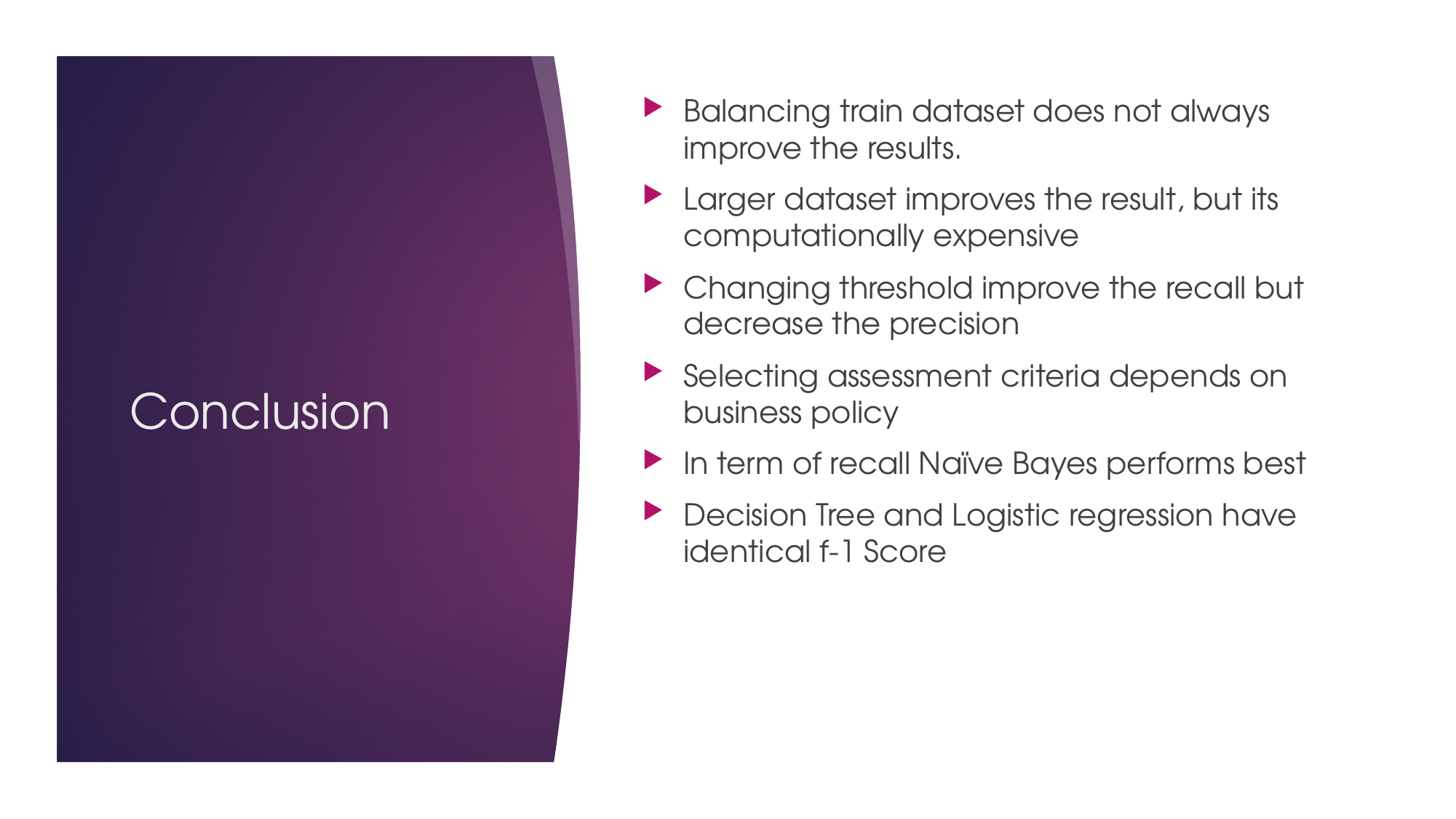

Balancing train dataset does not always improve the results.
Larger dataset improves the result, but its computationally expensive
Changing threshold improve the recall but decrease the precision
Selecting assessment criteria depends on business policy
In term of recall Naïve Bayes performs best
Decision Tree and Logistic regression have identical f-1 Score

# Conclusion